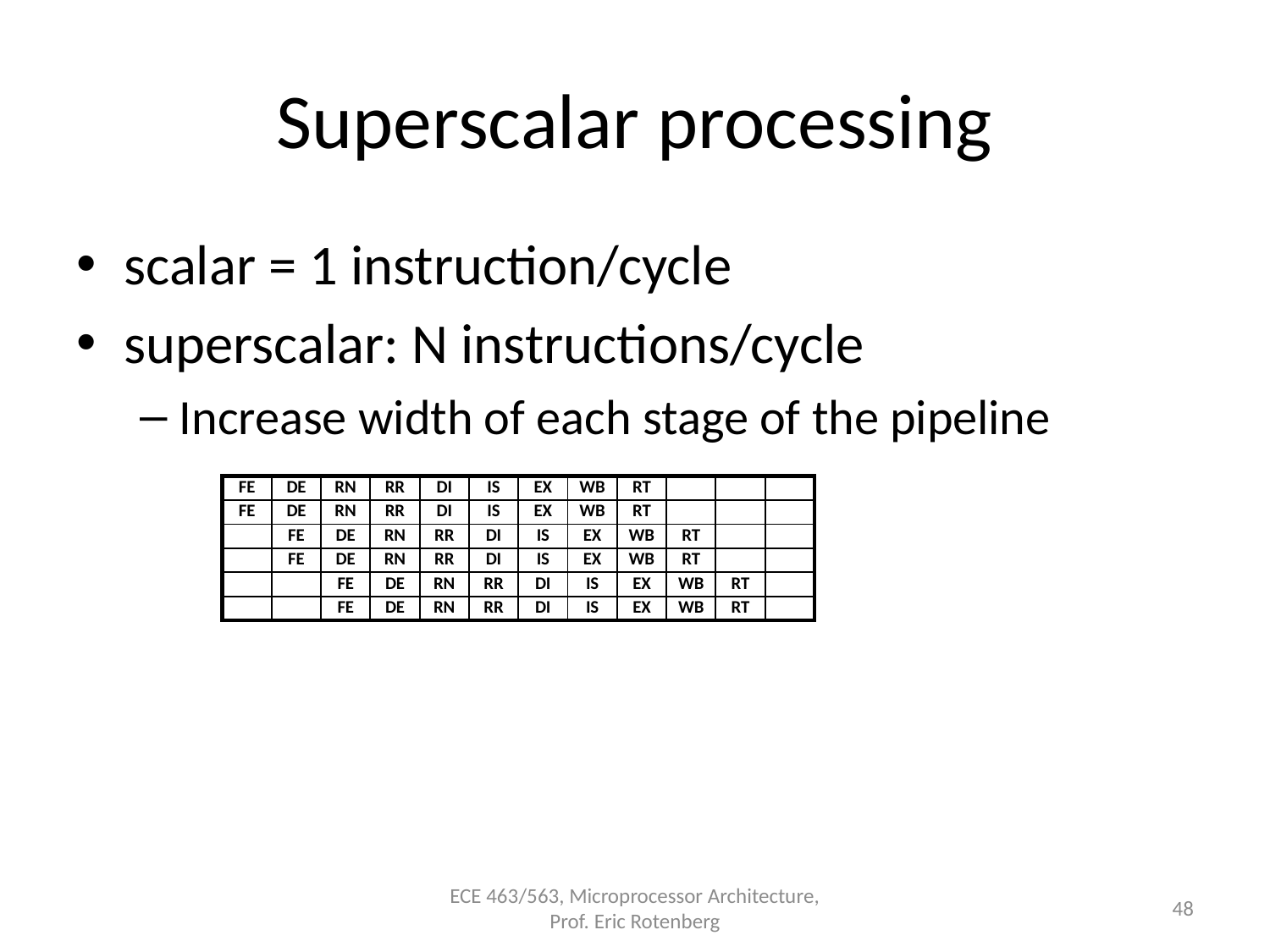

# Superscalar processing
scalar = 1 instruction/cycle
superscalar: N instructions/cycle
Increase width of each stage of the pipeline

| FE | DE | RN | RR | DI | IS | EX | WB | RT |  |  |  |
| --- | --- | --- | --- | --- | --- | --- | --- | --- | --- | --- | --- |
| FE | DE | RN | RR | DI | IS | EX | WB | RT |  |  |  |
|  | FE | DE | RN | RR | DI | IS | EX | WB | RT |  |  |
|  | FE | DE | RN | RR | DI | IS | EX | WB | RT |  |  |
|  |  | FE | DE | RN | RR | DI | IS | EX | WB | RT |  |
|  |  | FE | DE | RN | RR | DI | IS | EX | WB | RT |  |
ECE 463/563, Microprocessor Architecture, Prof. Eric Rotenberg
48